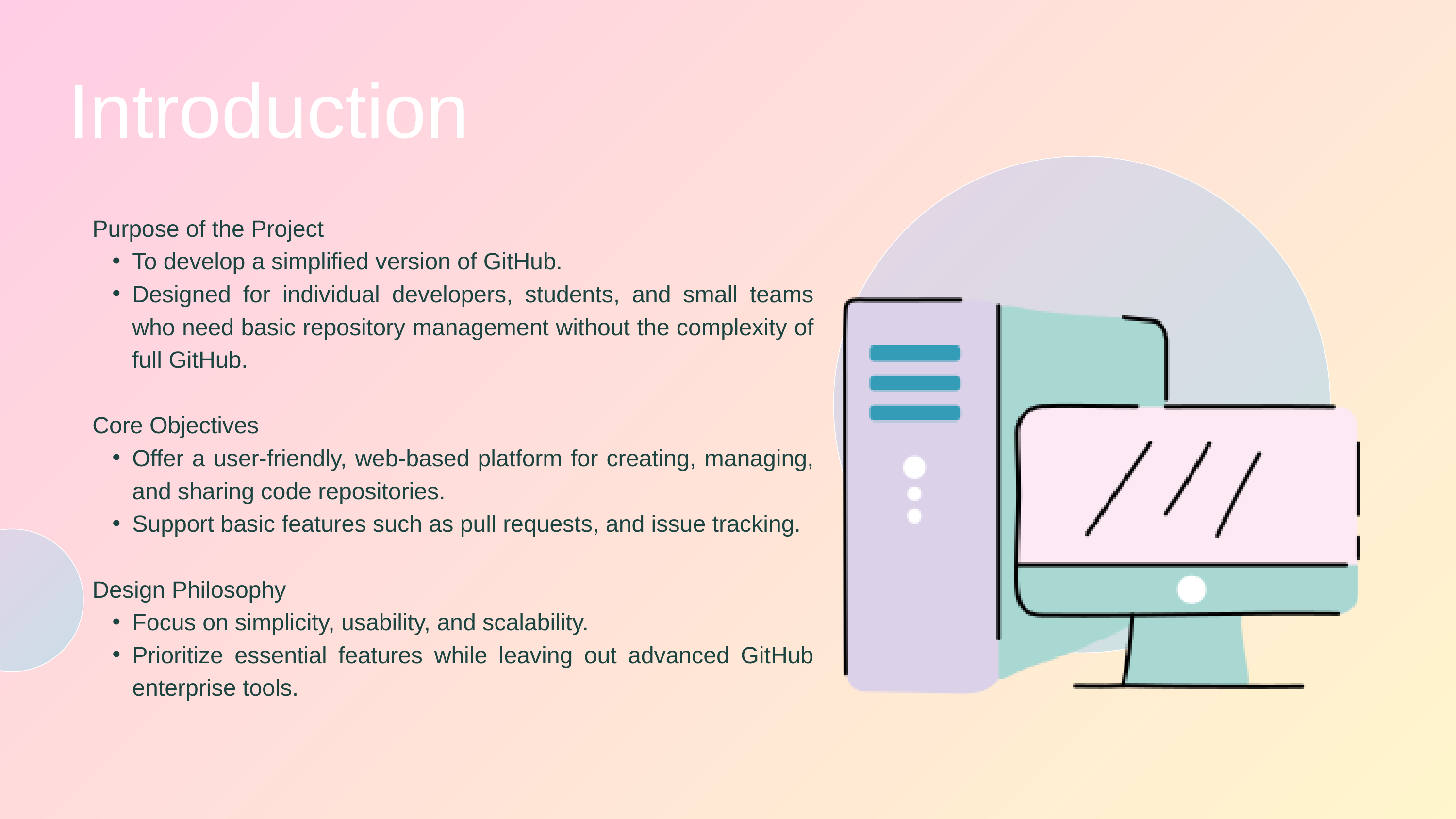

Introduction

Purpose of the Project
To develop a simplified version of GitHub.
Designed for individual developers, students, and small teams who need basic repository management without the complexity of full GitHub.

Core Objectives
Offer a user-friendly, web-based platform for creating, managing, and sharing code repositories.
Support basic features such as pull requests, and issue tracking.

Design Philosophy
Focus on simplicity, usability, and scalability.
Prioritize essential features while leaving out advanced GitHub enterprise tools.